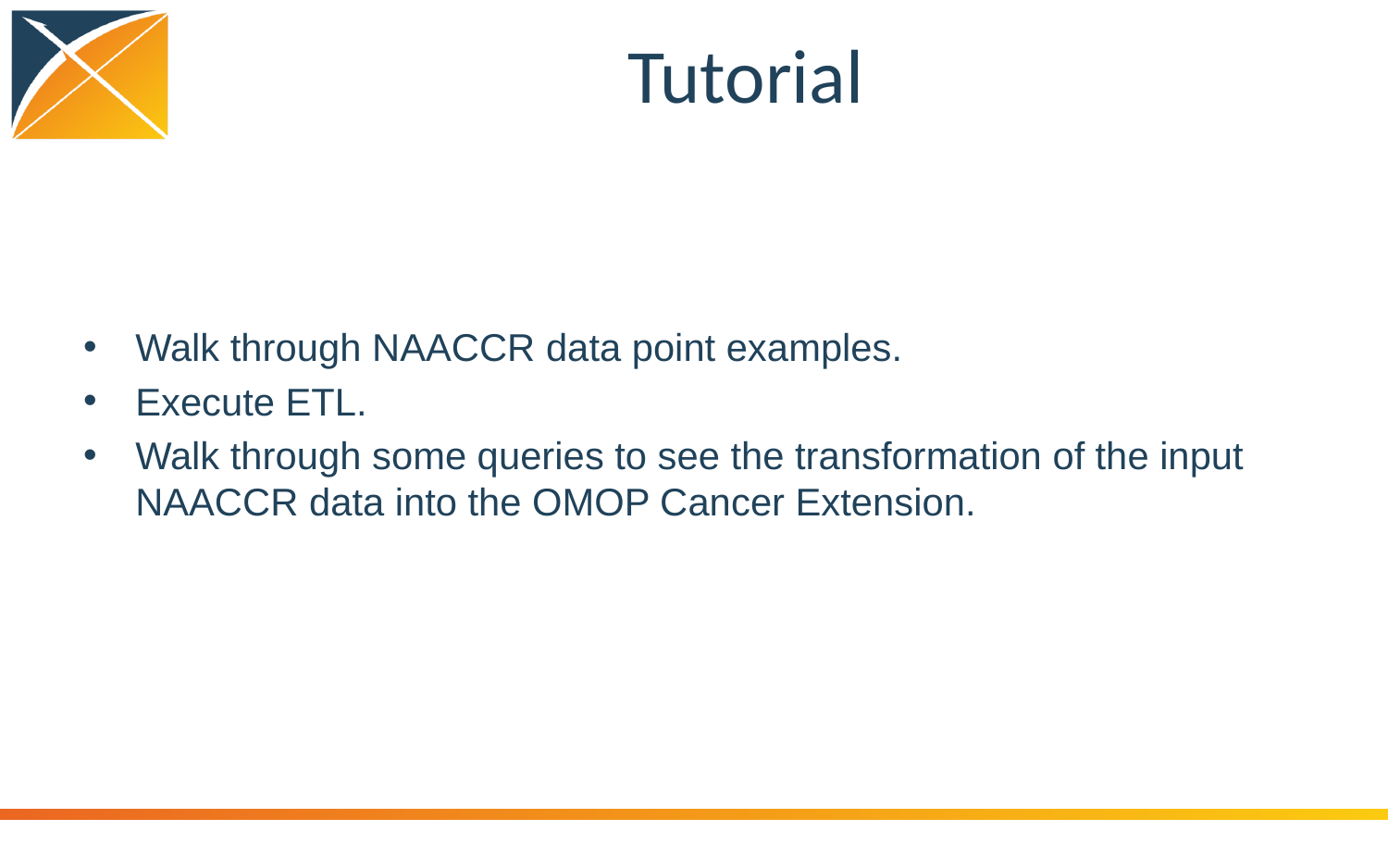

# Tutorial

Walk through NAACCR data point examples.
Execute ETL.
Walk through some queries to see the transformation of the input NAACCR data into the OMOP Cancer Extension.